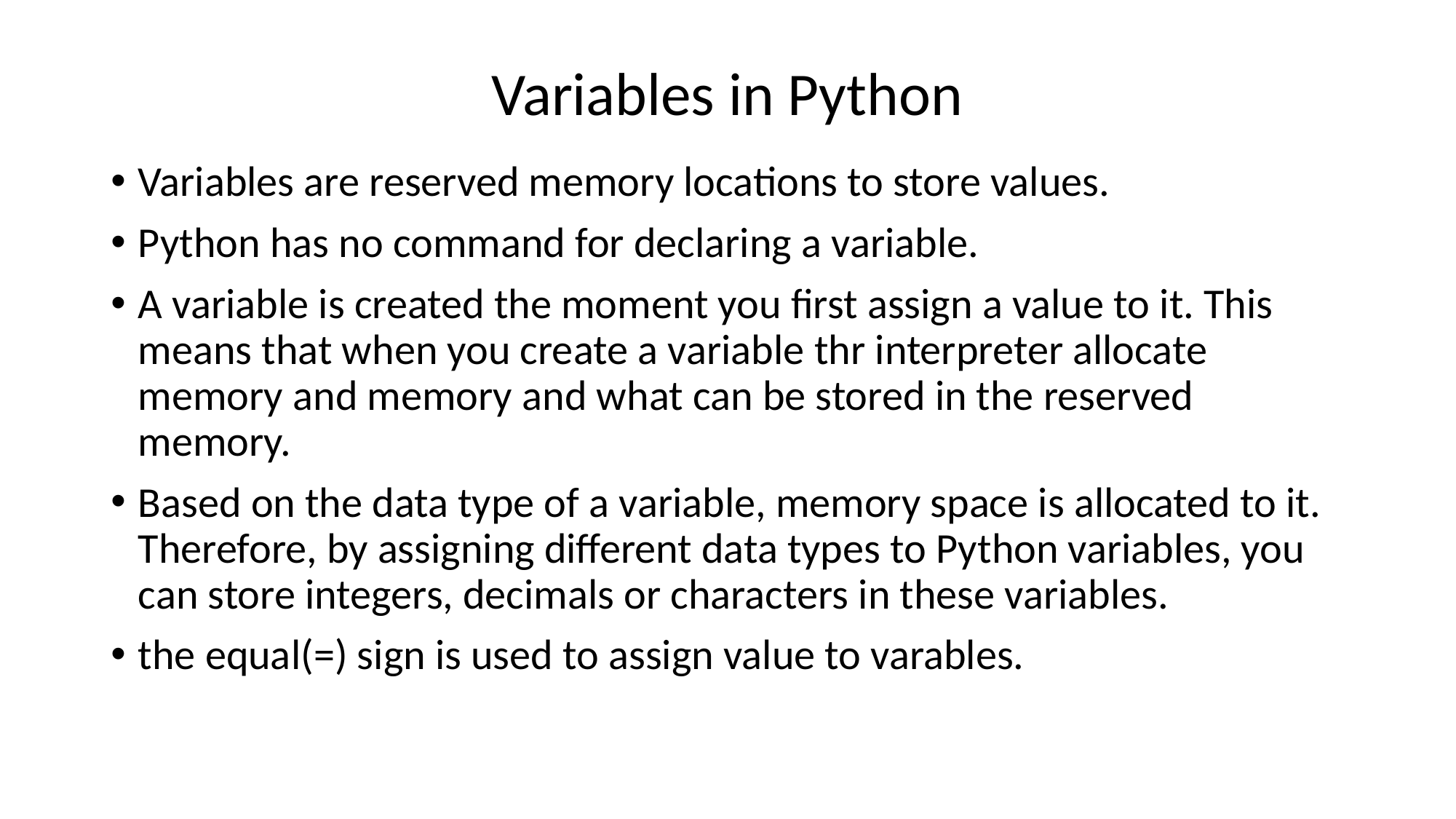

# Variables in Python
Variables are reserved memory locations to store values.
Python has no command for declaring a variable.
A variable is created the moment you first assign a value to it. This means that when you create a variable thr interpreter allocate memory and memory and what can be stored in the reserved memory.
Based on the data type of a variable, memory space is allocated to it. Therefore, by assigning different data types to Python variables, you can store integers, decimals or characters in these variables.
the equal(=) sign is used to assign value to varables.